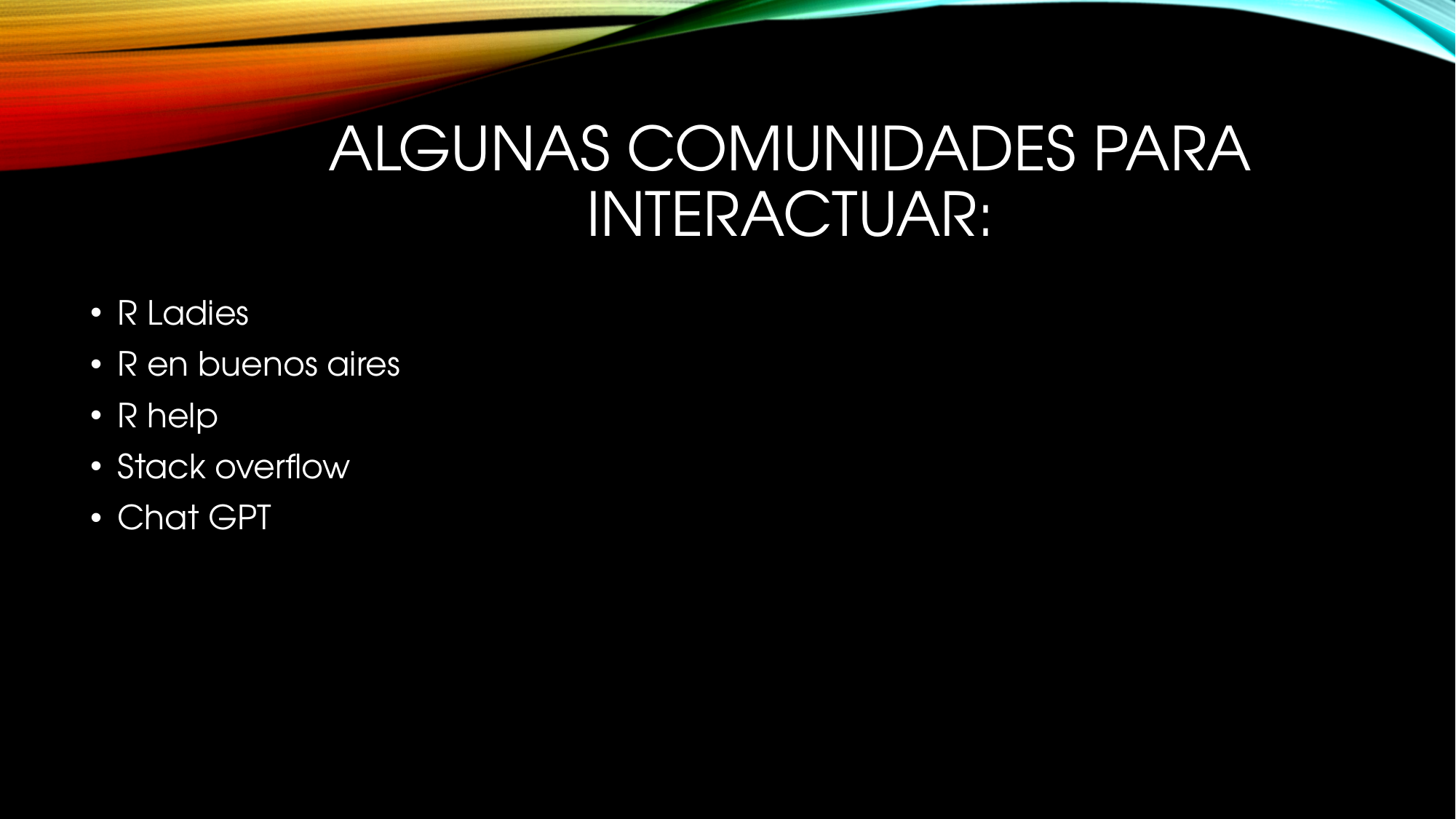

# Algunas Comunidades para interactuar:
R Ladies
R en buenos aires
R help
Stack overflow
Chat GPT